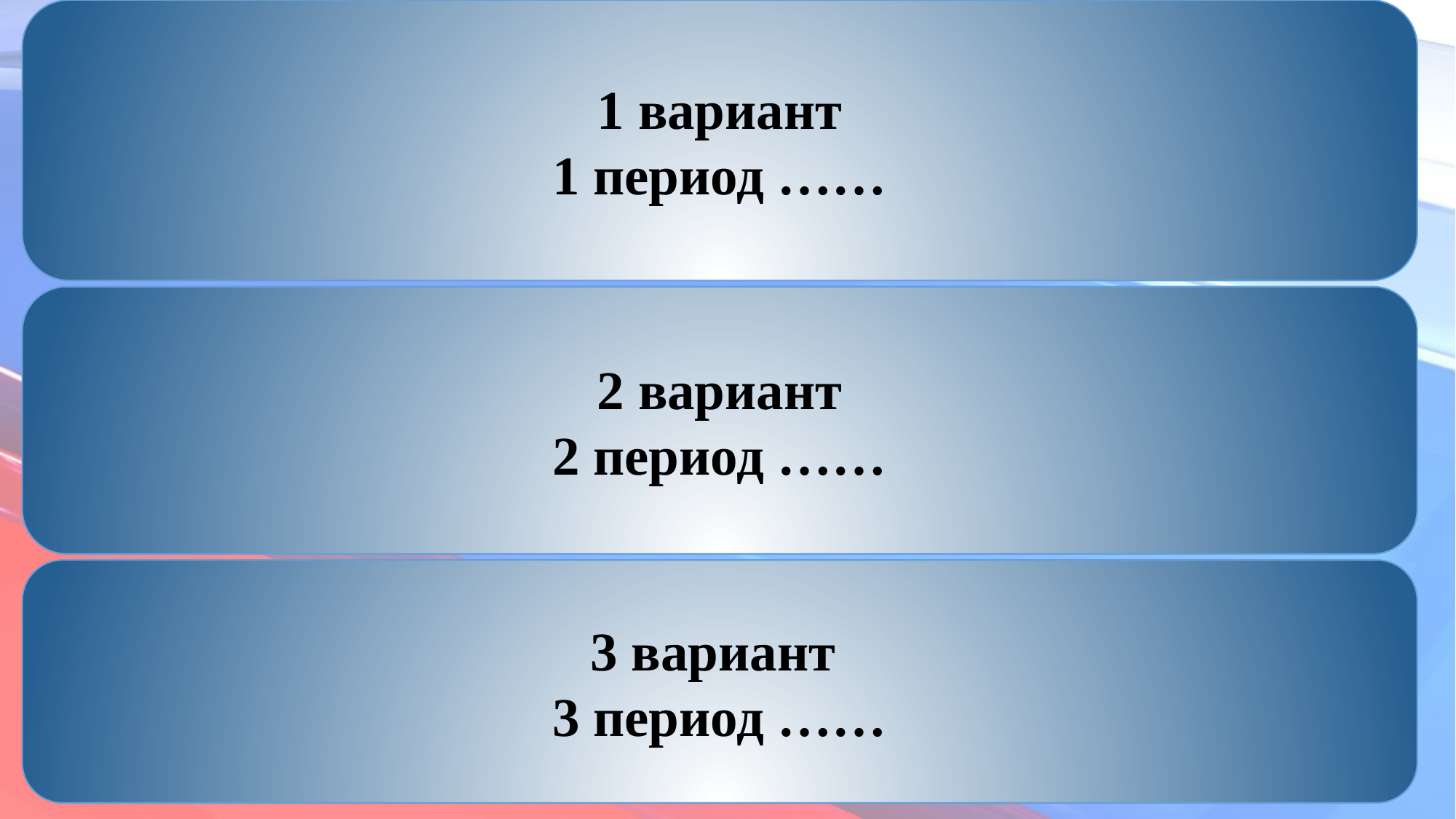

1 вариант
1 период ……
1
 2 вариант
2 период ……
3 вариант
3 период ……